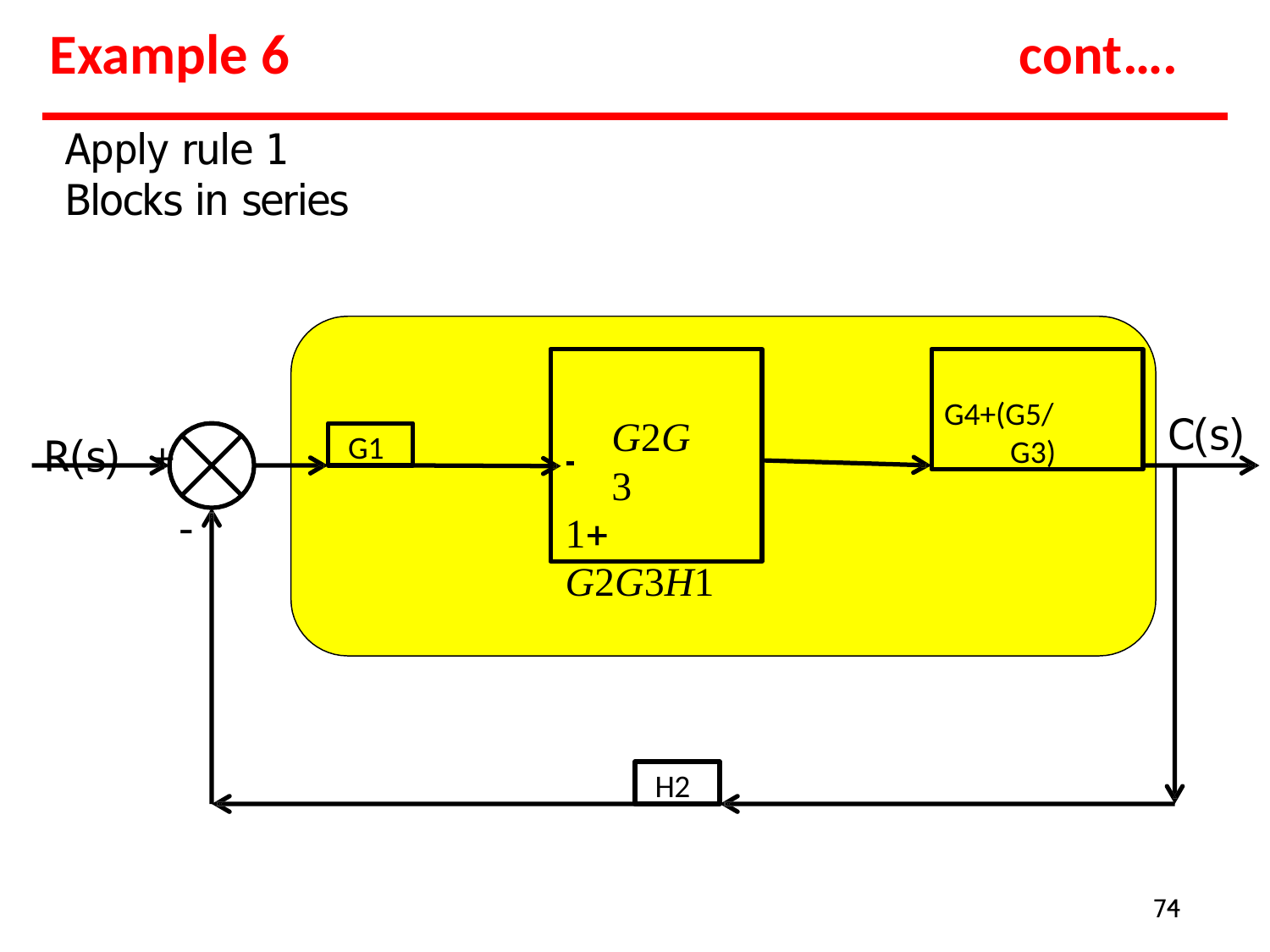

# Example 6
cont….

Apply rule 1  Blocks in series

G4+(G5/
G3)
C(s)
R(s)	+
G2G3

G1

1+ G2G3H1

-

H2

74